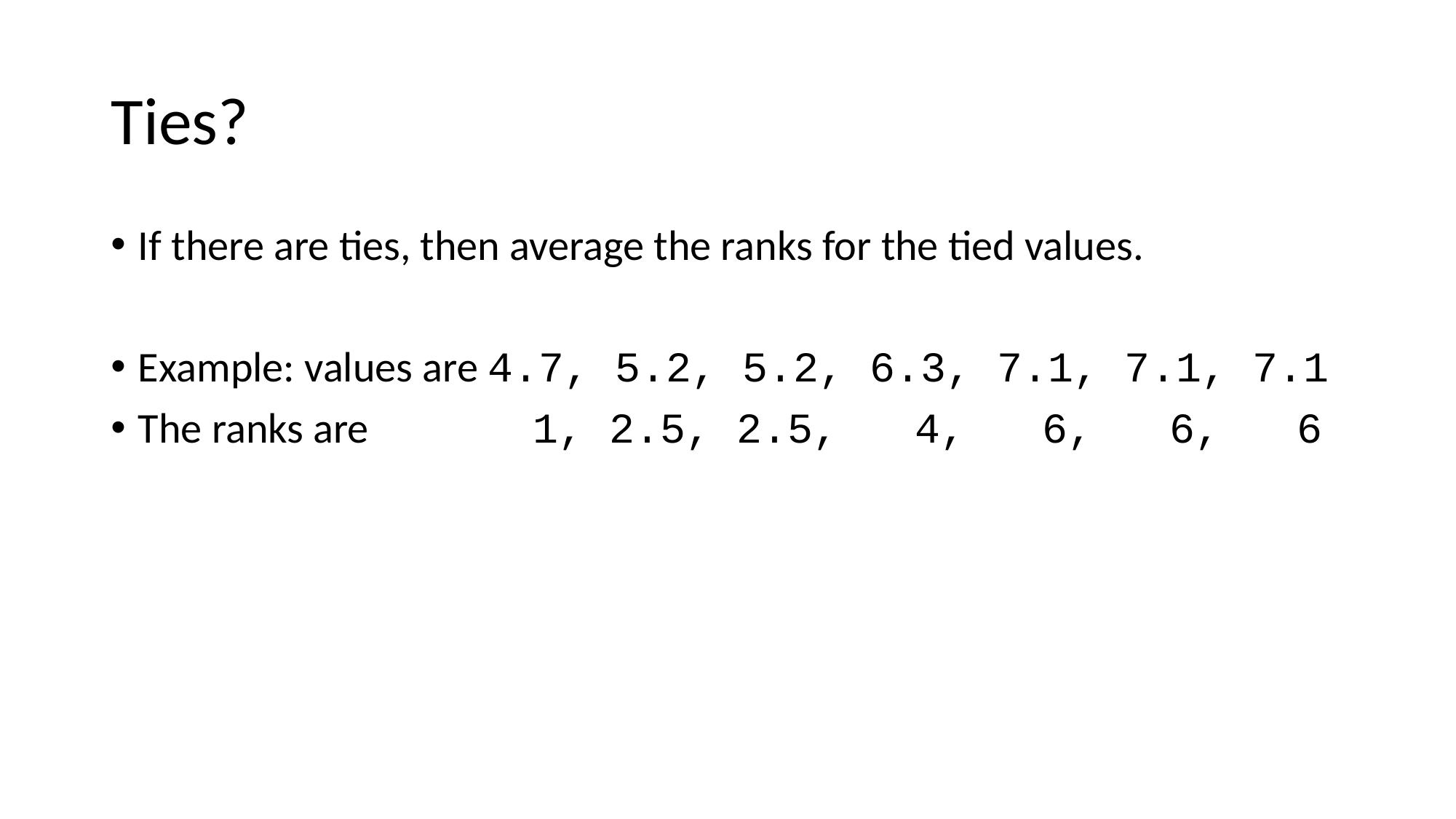

# Ties?
If there are ties, then average the ranks for the tied values.

Example: values are 4.7, 5.2, 5.2, 6.3, 7.1, 7.1, 7.1
The ranks are                 1, 2.5, 2.5,   4,   6,   6,   6